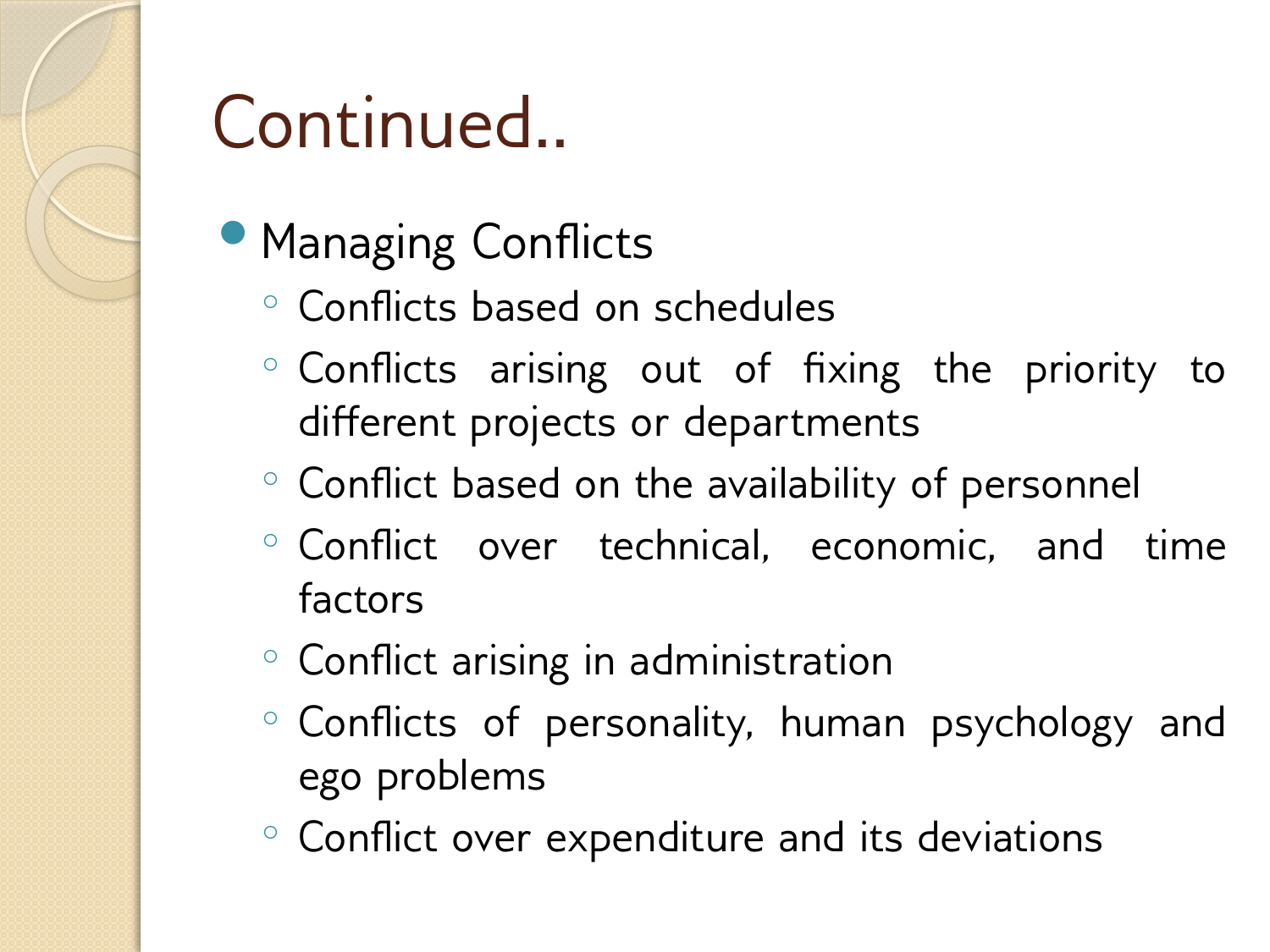

# Continued..
Managing Conflicts
Conflicts based on schedules
Conflicts arising out of fixing the priority to different projects or departments
Conflict based on the availability of personnel
Conflict over technical, economic, and time factors
Conflict arising in administration
Conflicts of personality, human psychology and ego problems
Conflict over expenditure and its deviations